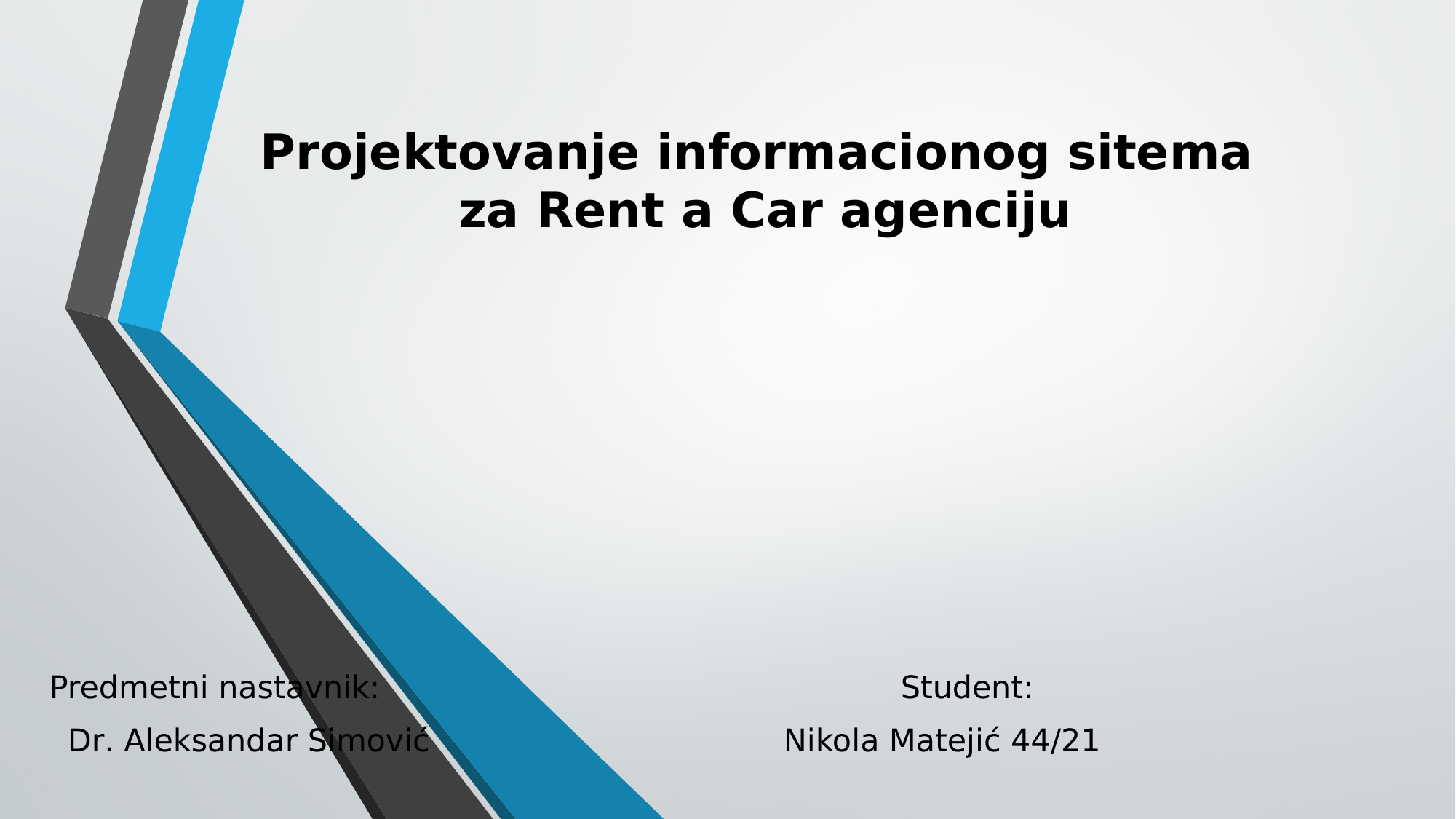

# Projektovanje informacionog sitema za Rent a Car agenciju

 Predmetni nastavnik:                                                     Student:
   Dr. Aleksandar Simović                                    Nikola Matejić 44/21